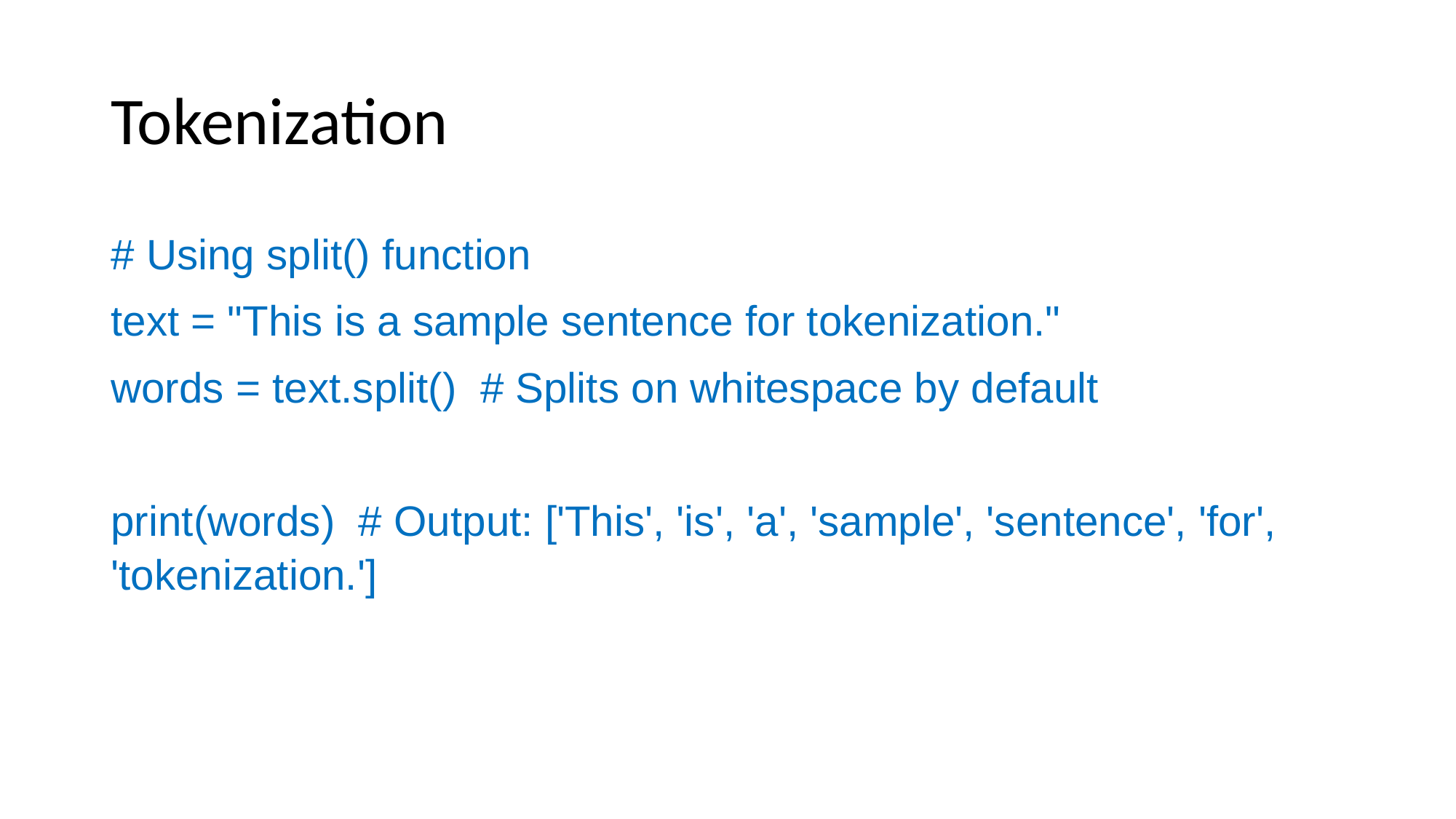

# Tokenization
# Using split() function
text = "This is a sample sentence for tokenization."
words = text.split()  # Splits on whitespace by default

print(words)  # Output: ['This', 'is', 'a', 'sample', 'sentence', 'for', 'tokenization.']